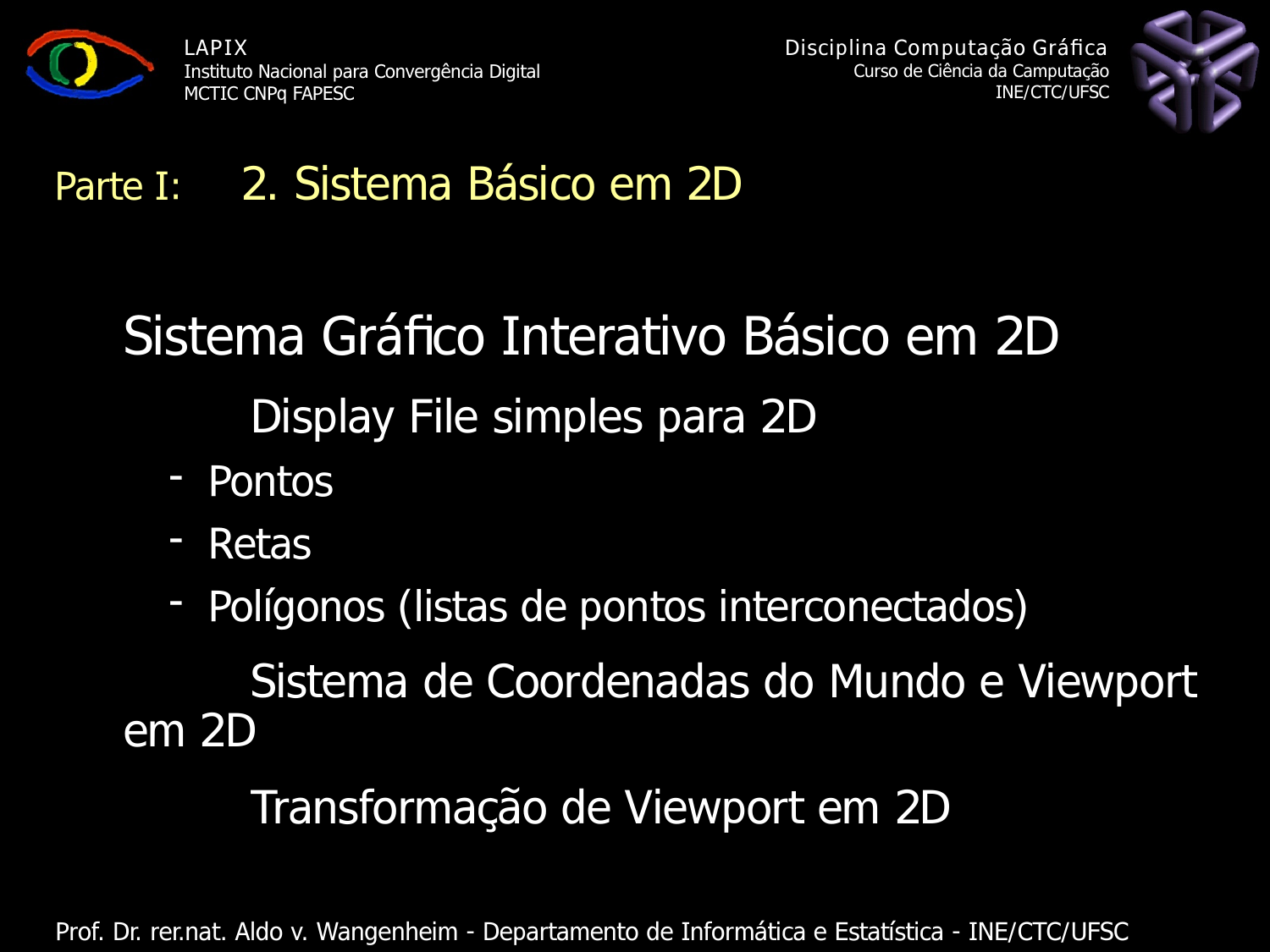

Parte I: 	 2. Sistema Básico em 2D
# Sistema Gráfico Interativo Básico em 2D
	Display File simples para 2D
Pontos
Retas
Polígonos (listas de pontos interconectados)
	Sistema de Coordenadas do Mundo e Viewport em 2D
	Transformação de Viewport em 2D